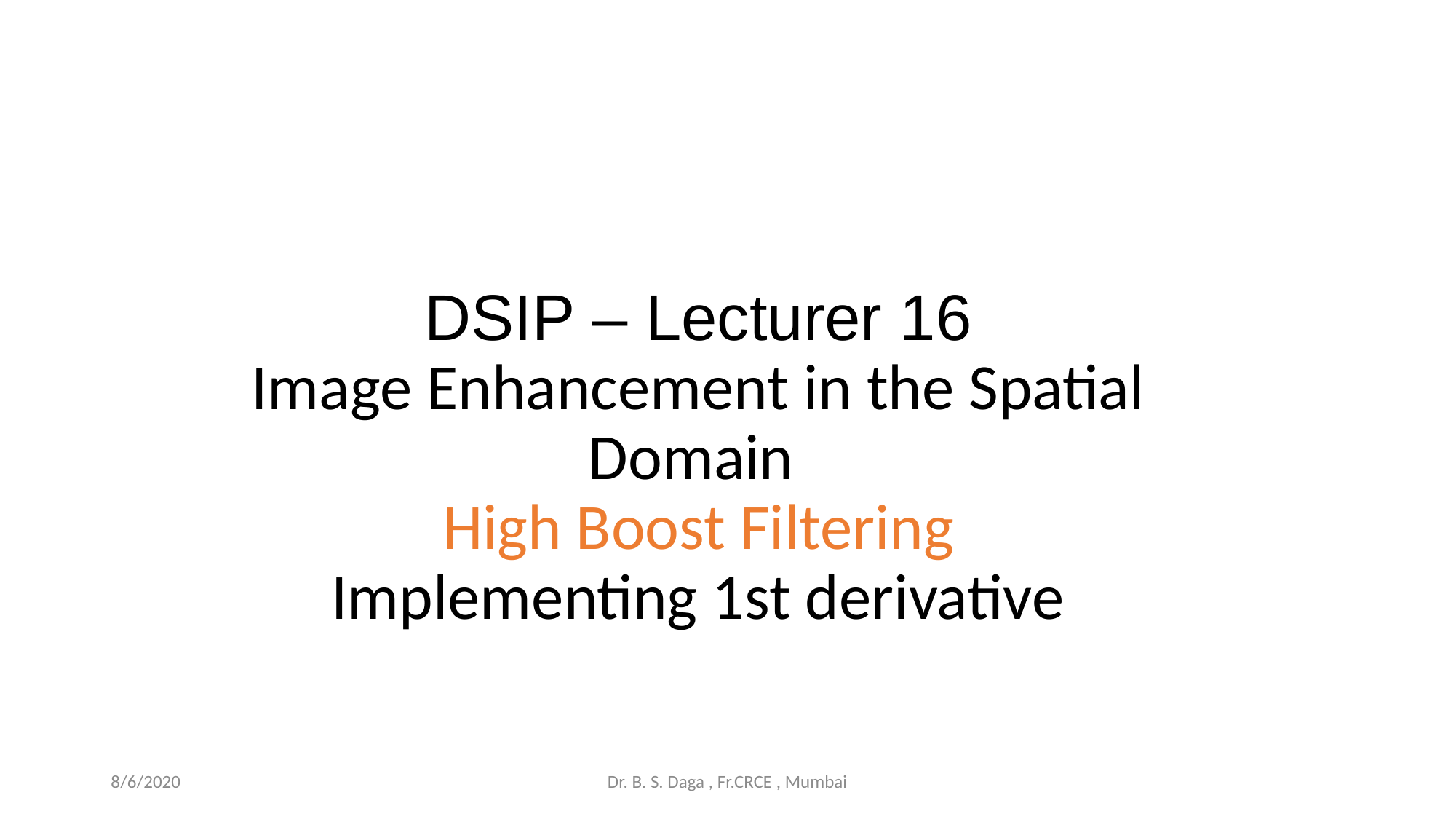

# DSIP – Lecturer 16 Image Enhancement in the Spatial Domain High Boost Filtering Implementing 1st derivative
8/6/2020
Dr. B. S. Daga , Fr.CRCE , Mumbai